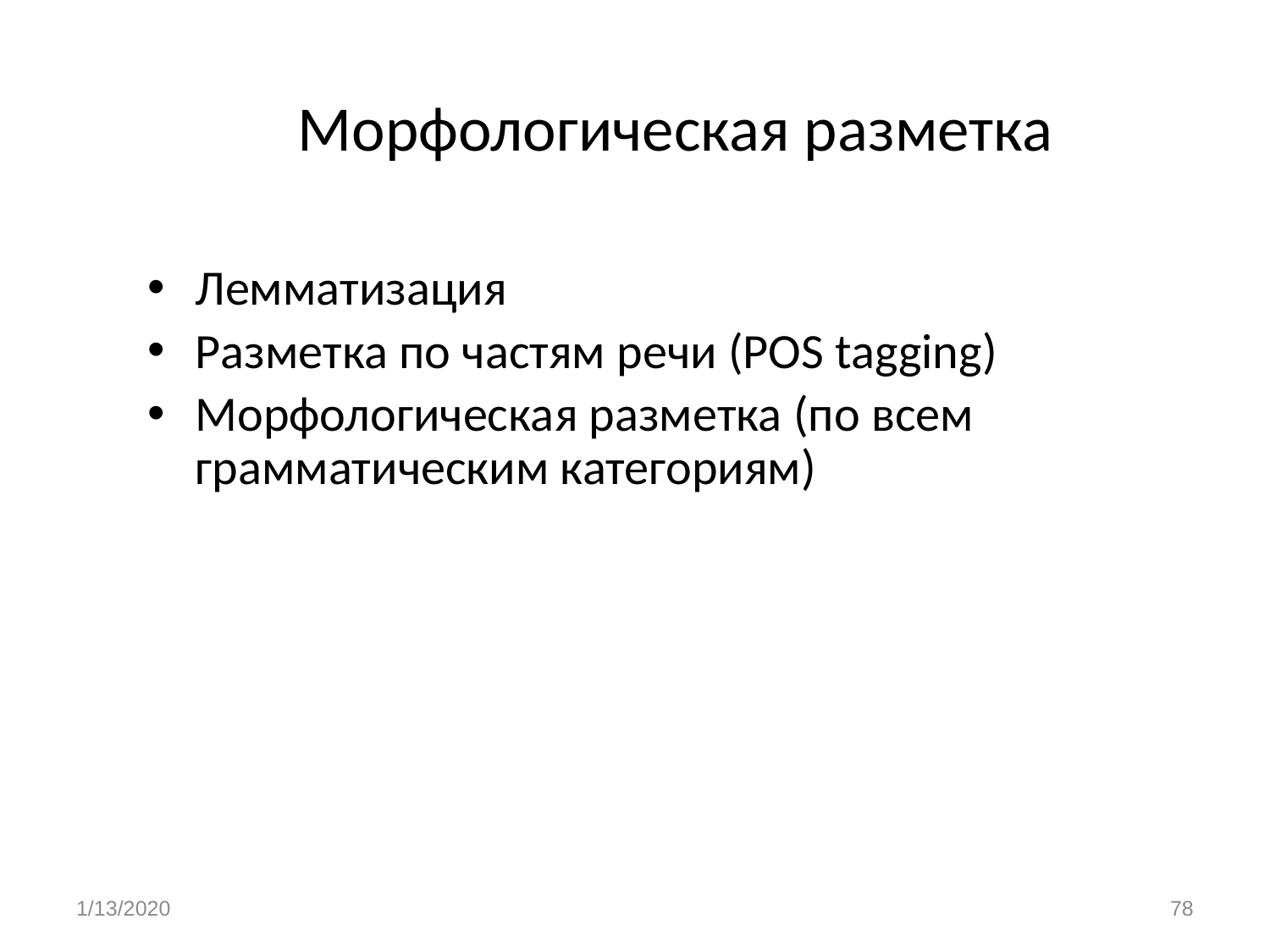

# Морфологическая разметка
Лемматизация
Разметка по частям речи (POS tagging)
Морфологическая разметка (по всем грамматическим категориям)
1/13/2020
78